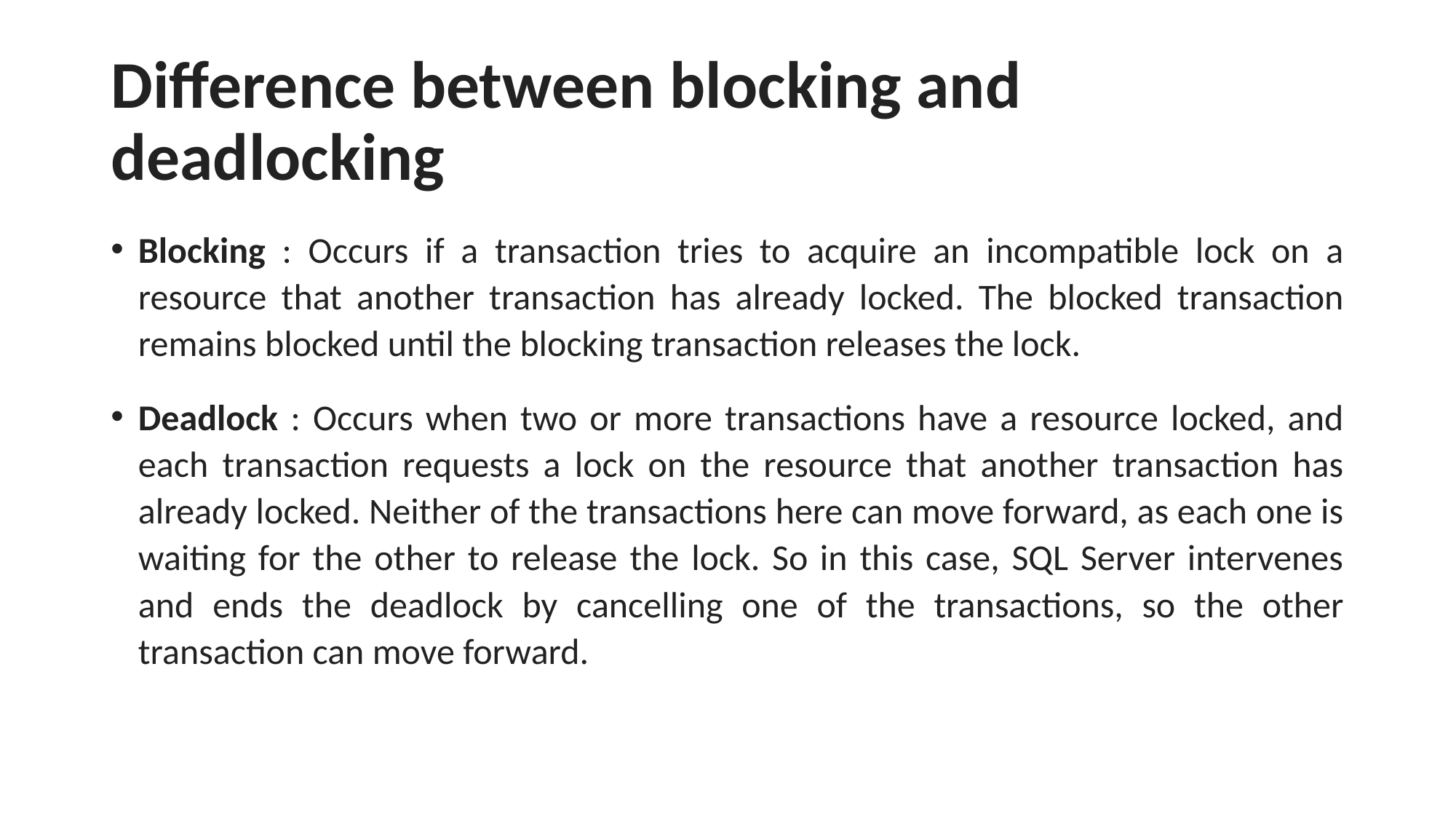

# Difference between blocking and deadlocking
Blocking : Occurs if a transaction tries to acquire an incompatible lock on a resource that another transaction has already locked. The blocked transaction remains blocked until the blocking transaction releases the lock.
Deadlock : Occurs when two or more transactions have a resource locked, and each transaction requests a lock on the resource that another transaction has already locked. Neither of the transactions here can move forward, as each one is waiting for the other to release the lock. So in this case, SQL Server intervenes and ends the deadlock by cancelling one of the transactions, so the other transaction can move forward.